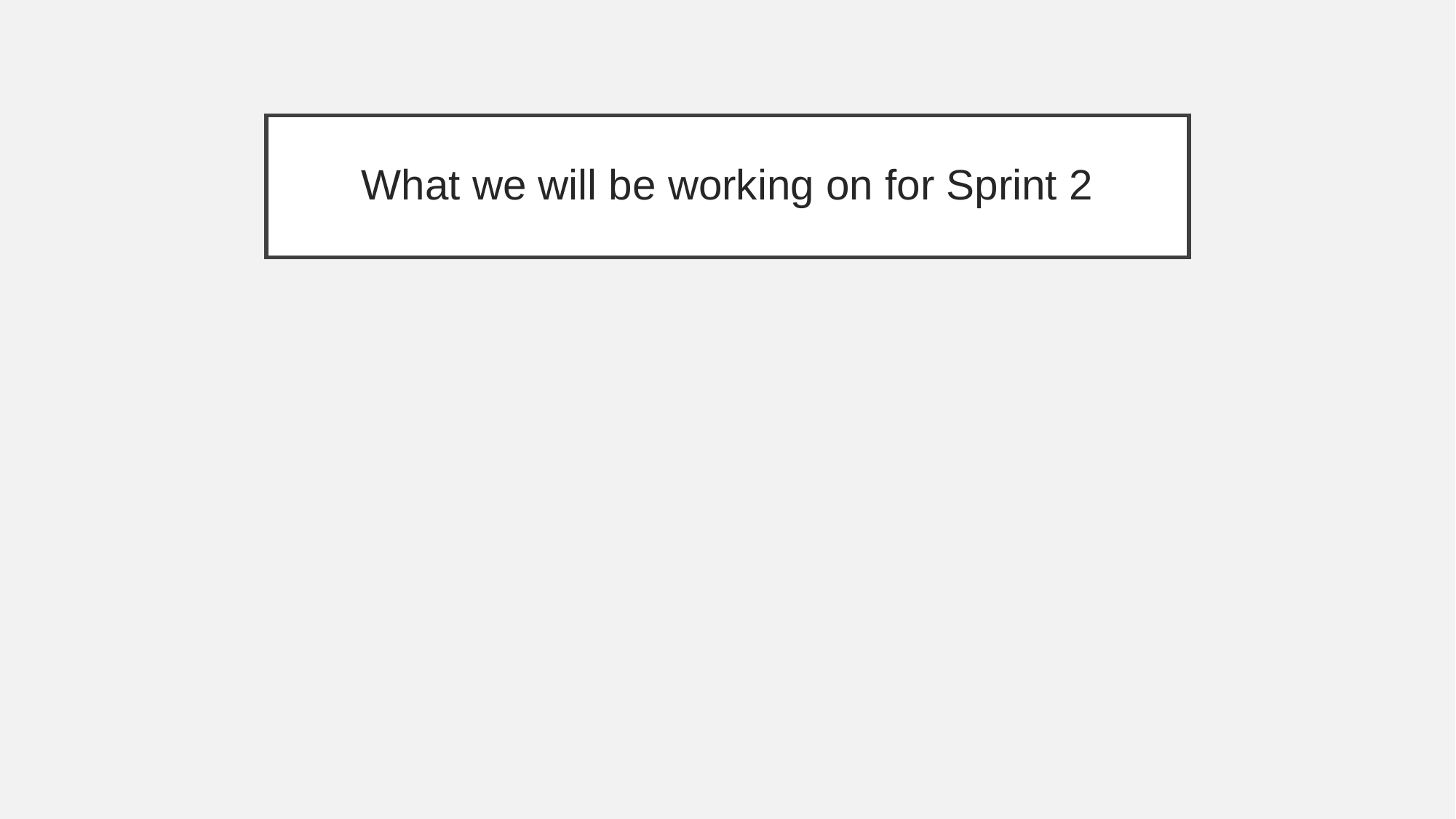

# What we will be working on for Sprint 2